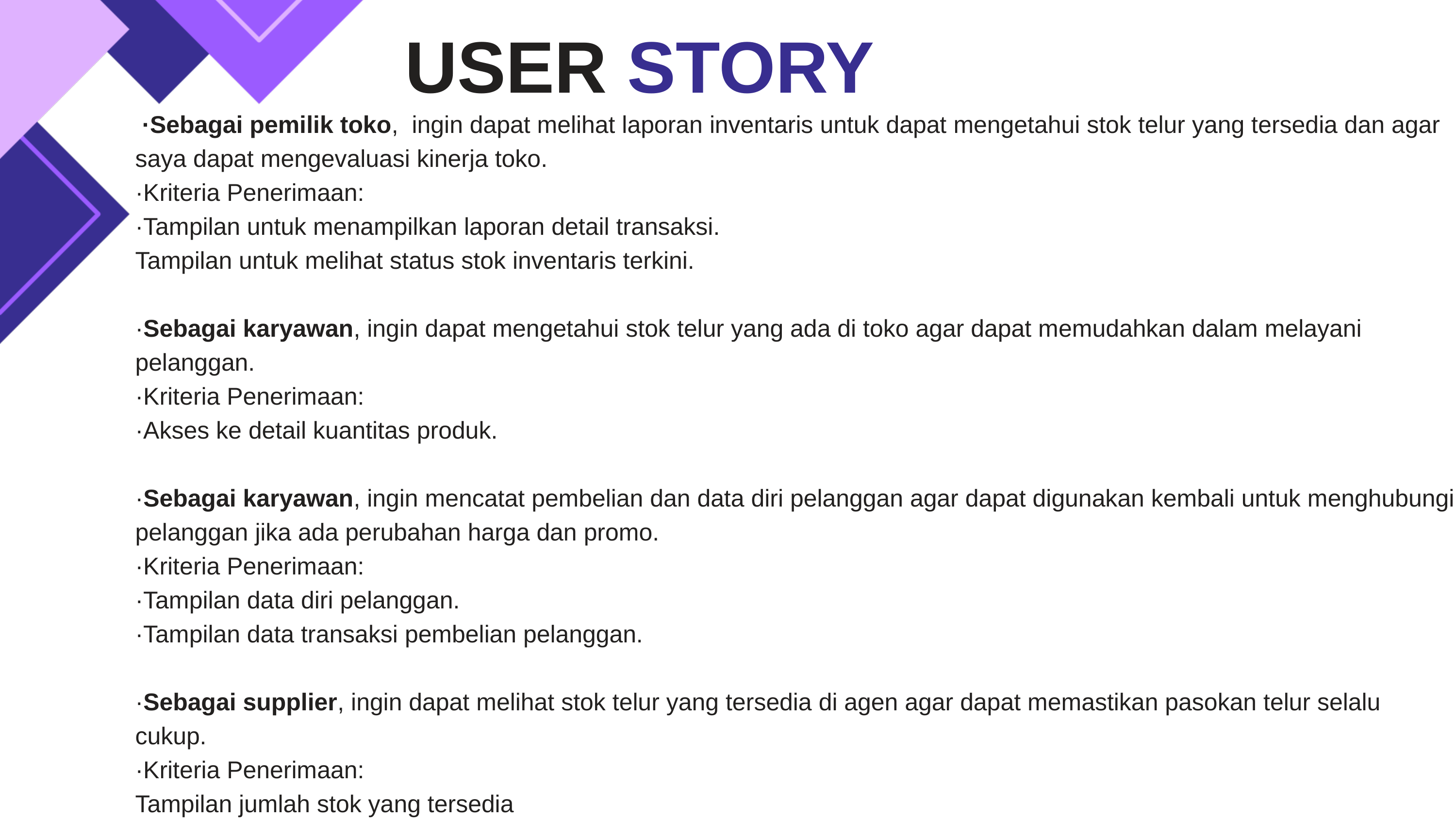

USER STORY
 ·Sebagai pemilik toko,  ingin dapat melihat laporan inventaris untuk dapat mengetahui stok telur yang tersedia dan agar saya dapat mengevaluasi kinerja toko.
·Kriteria Penerimaan:
·Tampilan untuk menampilkan laporan detail transaksi.
Tampilan untuk melihat status stok inventaris terkini.

·Sebagai karyawan, ingin dapat mengetahui stok telur yang ada di toko agar dapat memudahkan dalam melayani pelanggan.
·Kriteria Penerimaan:
·Akses ke detail kuantitas produk.

·Sebagai karyawan, ingin mencatat pembelian dan data diri pelanggan agar dapat digunakan kembali untuk menghubungi pelanggan jika ada perubahan harga dan promo.
·Kriteria Penerimaan:
·Tampilan data diri pelanggan.
·Tampilan data transaksi pembelian pelanggan.

·Sebagai supplier, ingin dapat melihat stok telur yang tersedia di agen agar dapat memastikan pasokan telur selalu cukup.
·Kriteria Penerimaan:
Tampilan jumlah stok yang tersedia